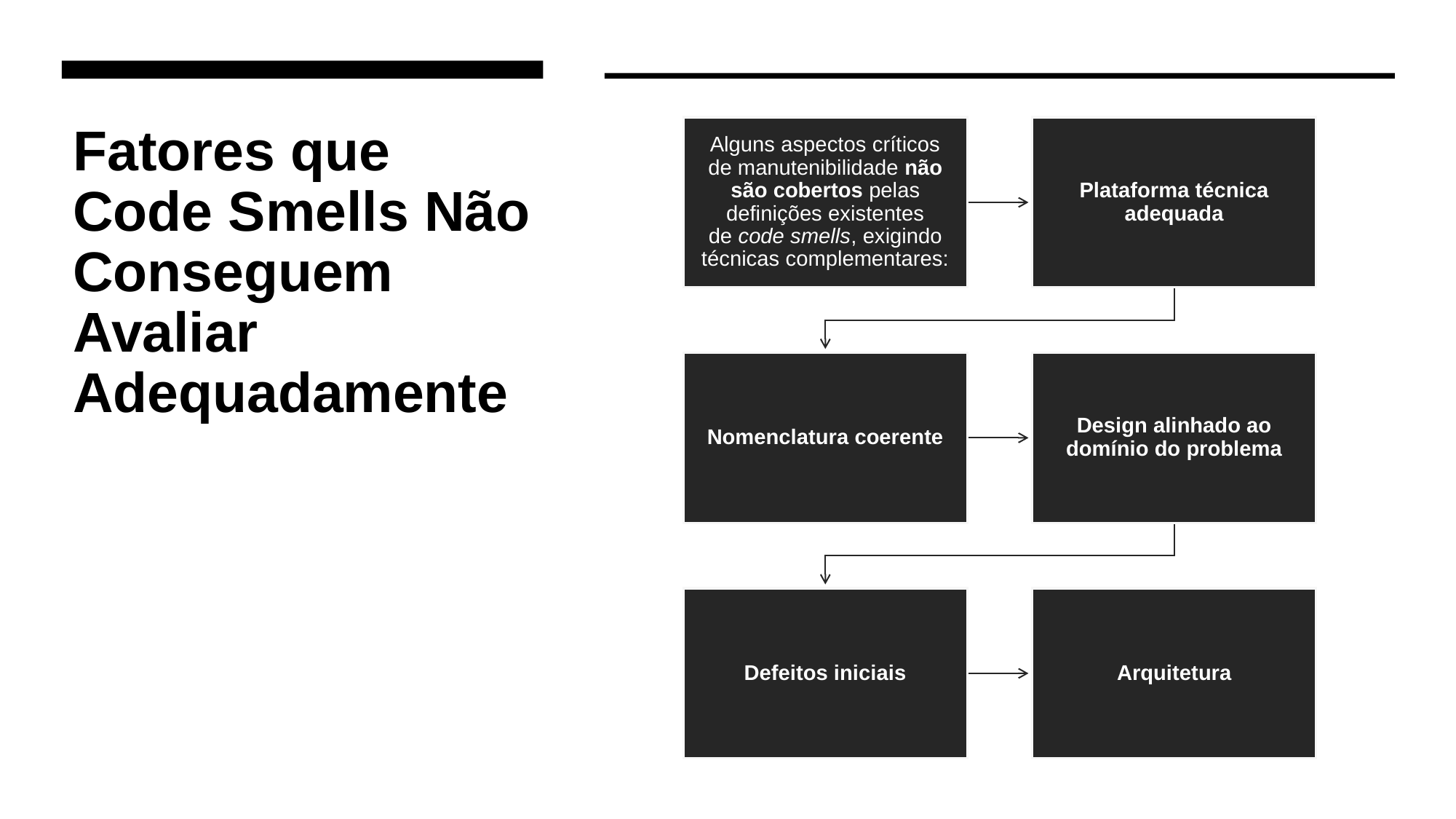

# Fatores que Code Smells Não Conseguem Avaliar Adequadamente

Alguns aspectos críticos de manutenibilidade não são cobertos pelas definições existentes de code smells, exigindo técnicas complementares:

Plataforma técnica adequada

Nomenclatura coerente

Design alinhado ao domínio do problema

Defeitos iniciais
Arquitetura